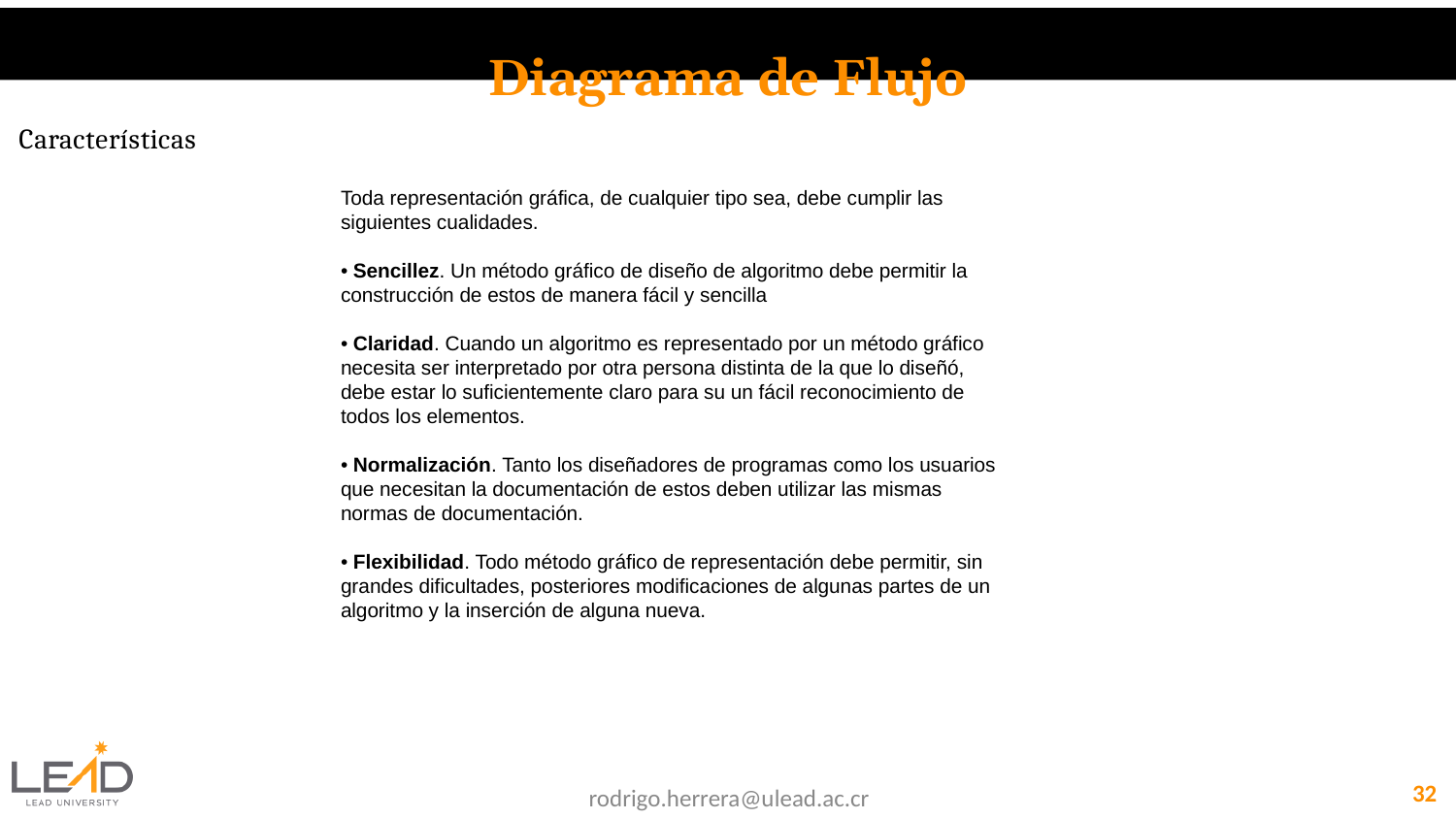

Diagrama de Flujo
Características

Toda representación gráfica, de cualquier tipo sea, debe cumplir las siguientes cualidades.

• Sencillez. Un método gráfico de diseño de algoritmo debe permitir la construcción de estos de manera fácil y sencilla

• Claridad. Cuando un algoritmo es representado por un método gráfico necesita ser interpretado por otra persona distinta de la que lo diseñó, debe estar lo suficientemente claro para su un fácil reconocimiento de todos los elementos.

• Normalización. Tanto los diseñadores de programas como los usuarios que necesitan la documentación de estos deben utilizar las mismas normas de documentación.

• Flexibilidad. Todo método gráfico de representación debe permitir, sin grandes dificultades, posteriores modificaciones de algunas partes de un algoritmo y la inserción de alguna nueva.
32
rodrigo.herrera@ulead.ac.cr